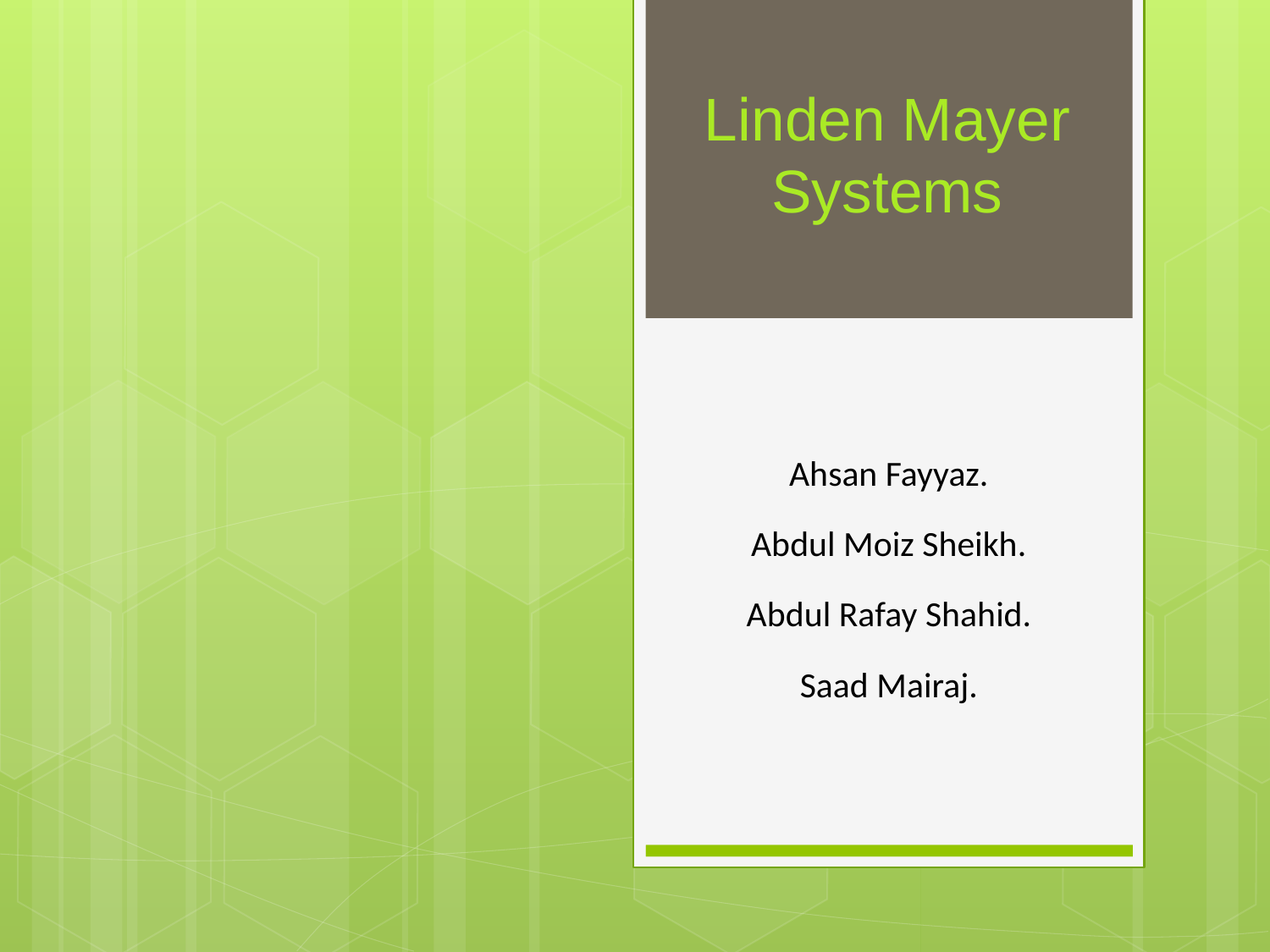

# Linden Mayer Systems
Ahsan Fayyaz.
Abdul Moiz Sheikh.
Abdul Rafay Shahid.
Saad Mairaj.